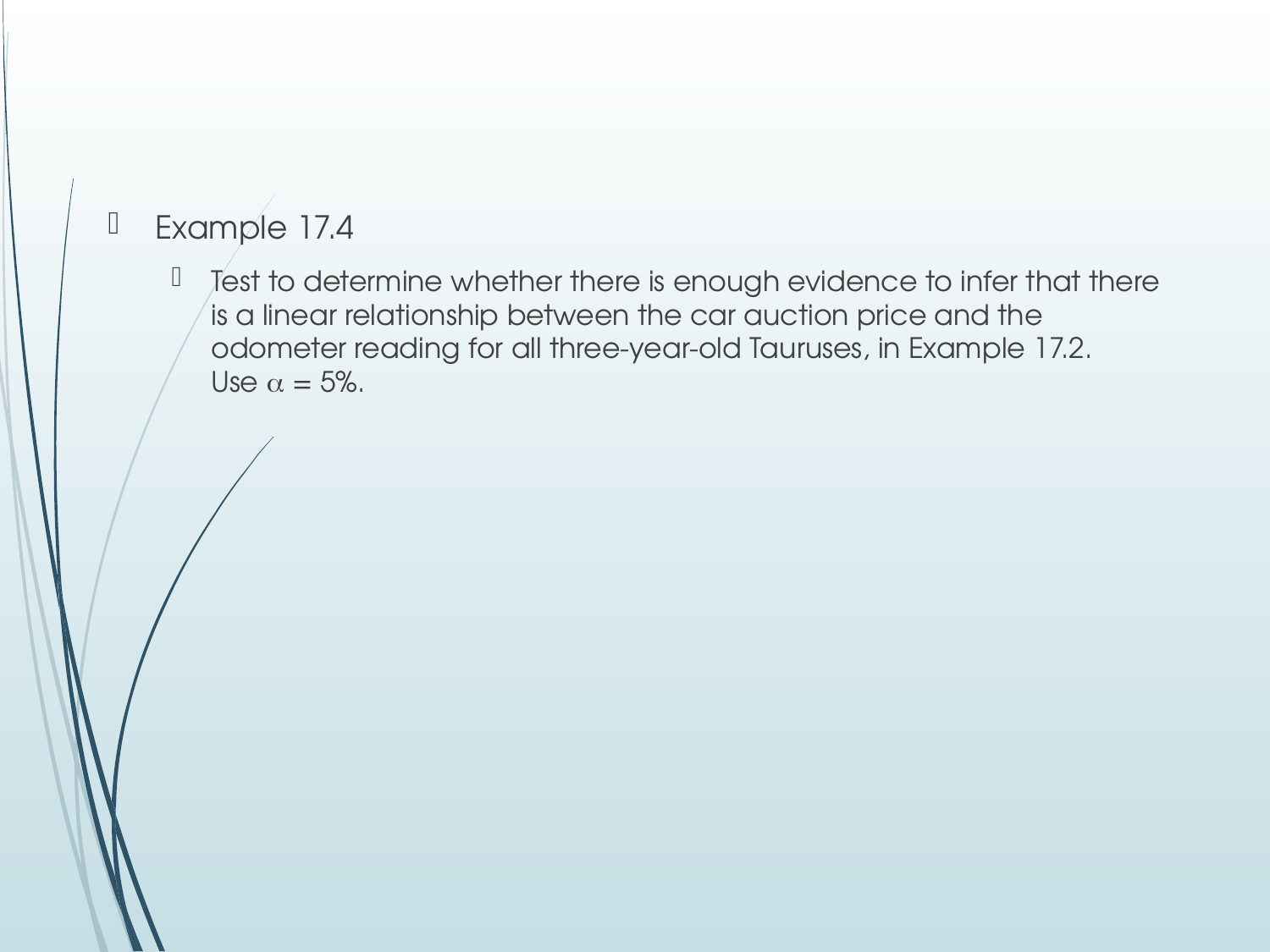

Example 17.4
Test to determine whether there is enough evidence to infer that there is a linear relationship between the car auction price and the odometer reading for all three-year-old Tauruses, in Example 17.2.
Use α = 5%.